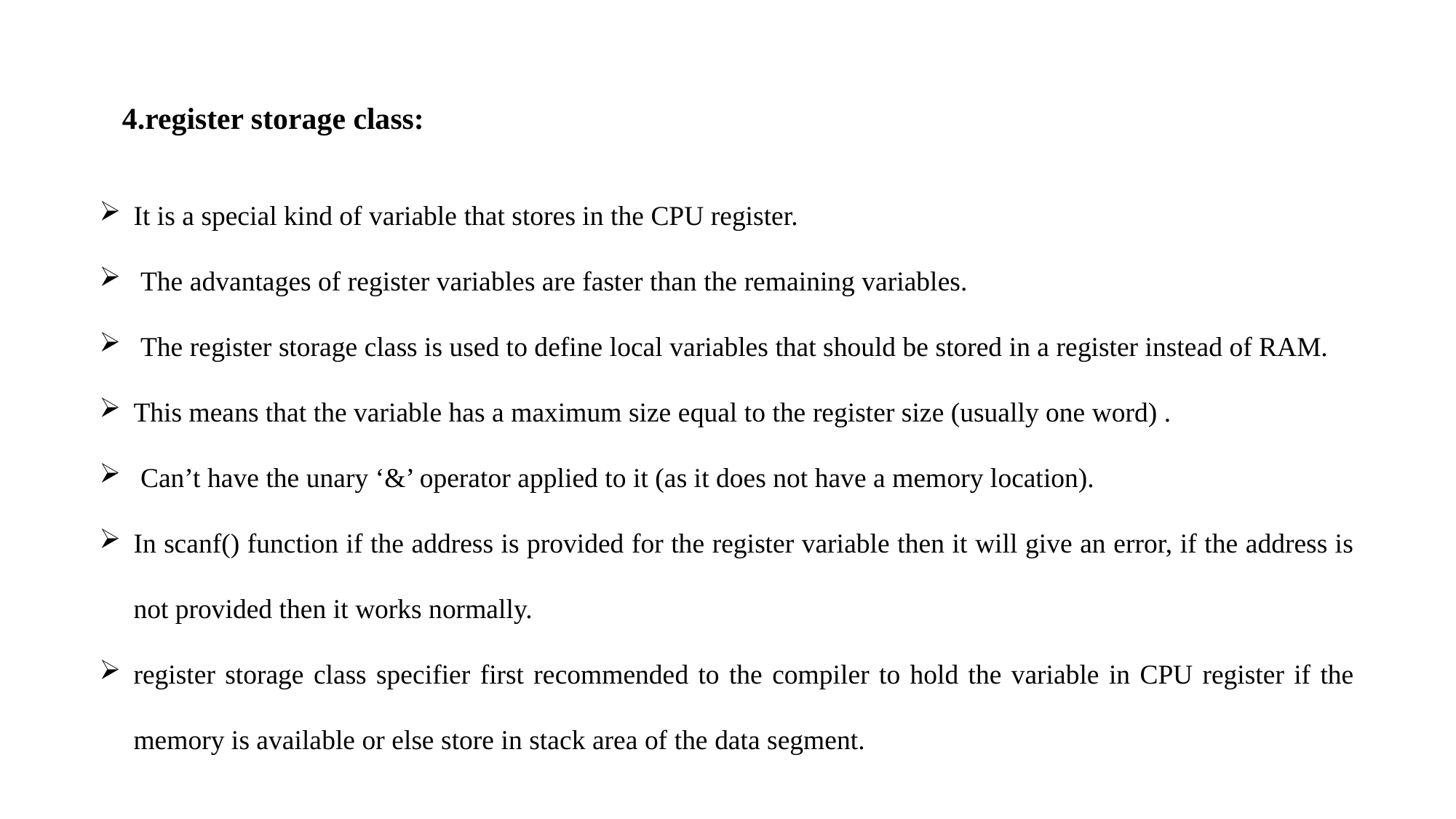

4.register storage class:
It is a special kind of variable that stores in the CPU register.
 The advantages of register variables are faster than the remaining variables.
 The register storage class is used to define local variables that should be stored in a register instead of RAM.
This means that the variable has a maximum size equal to the register size (usually one word) .
 Can’t have the unary ‘&’ operator applied to it (as it does not have a memory location).
In scanf() function if the address is provided for the register variable then it will give an error, if the address is not provided then it works normally.
register storage class specifier first recommended to the compiler to hold the variable in CPU register if the memory is available or else store in stack area of the data segment.